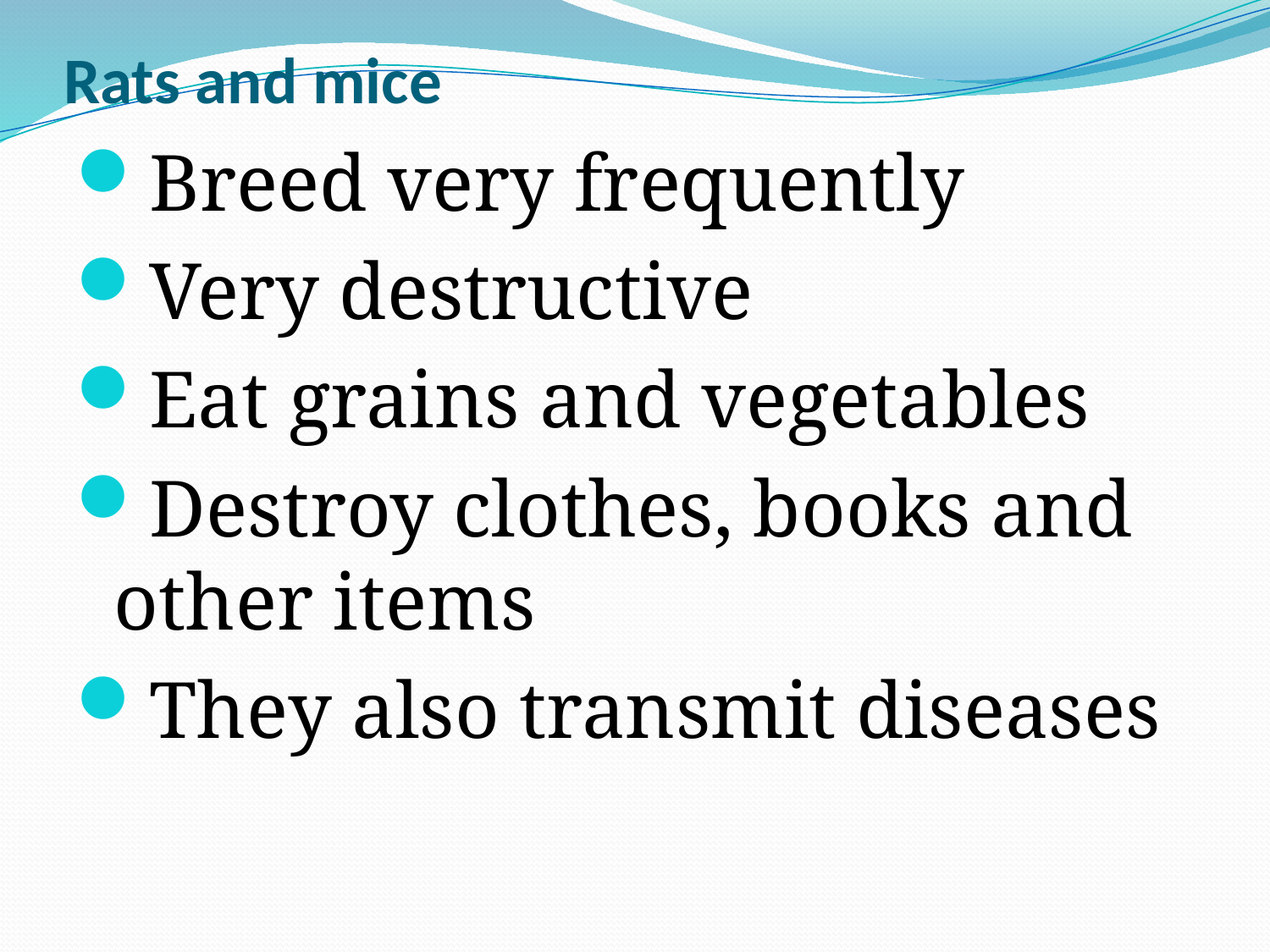

# Rats and mice
Breed very frequently
Very destructive
Eat grains and vegetables
Destroy clothes, books and other items
They also transmit diseases